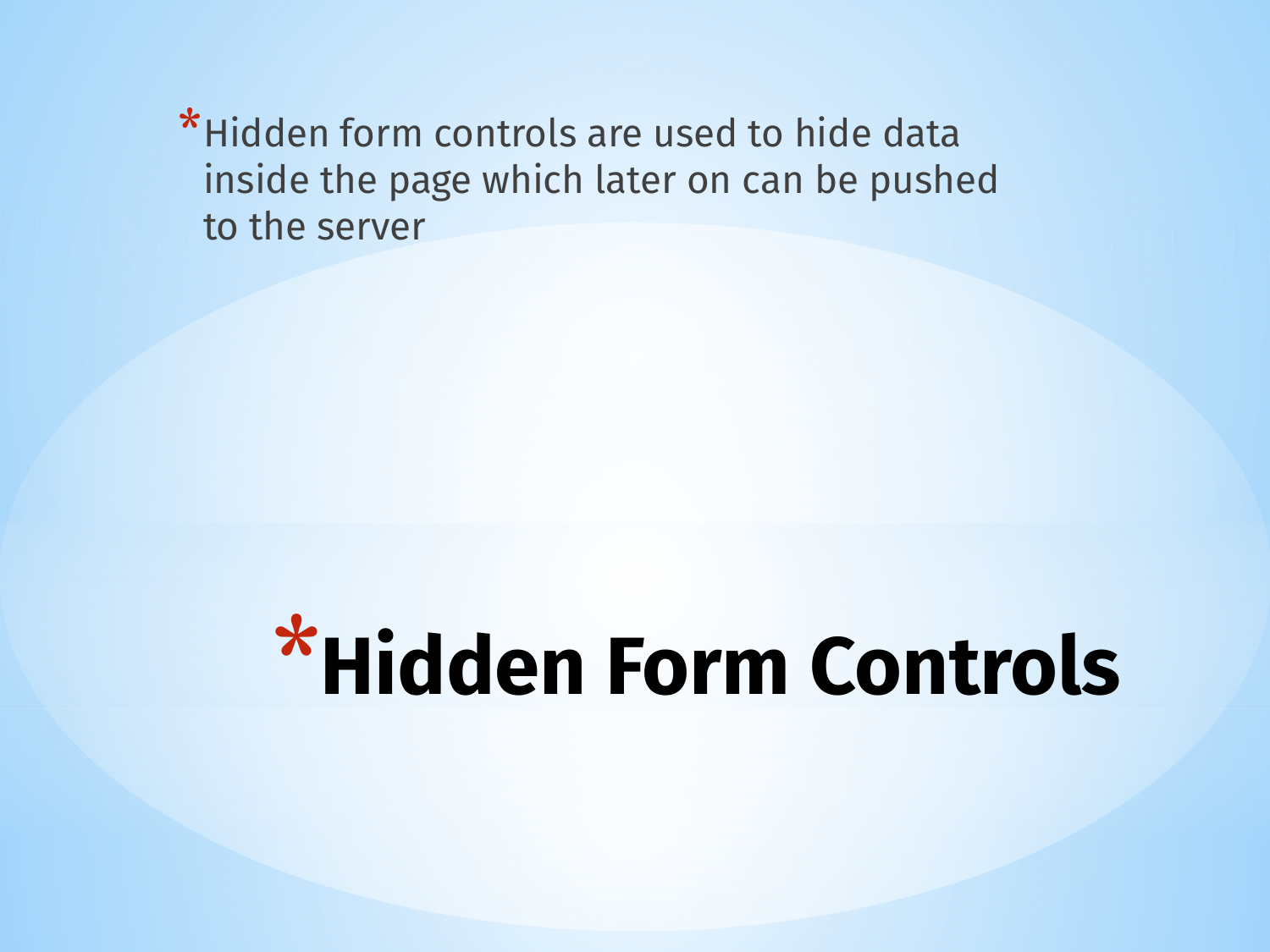

Hidden form controls are used to hide data inside the page which later on can be pushed to the server
# Hidden Form Controls